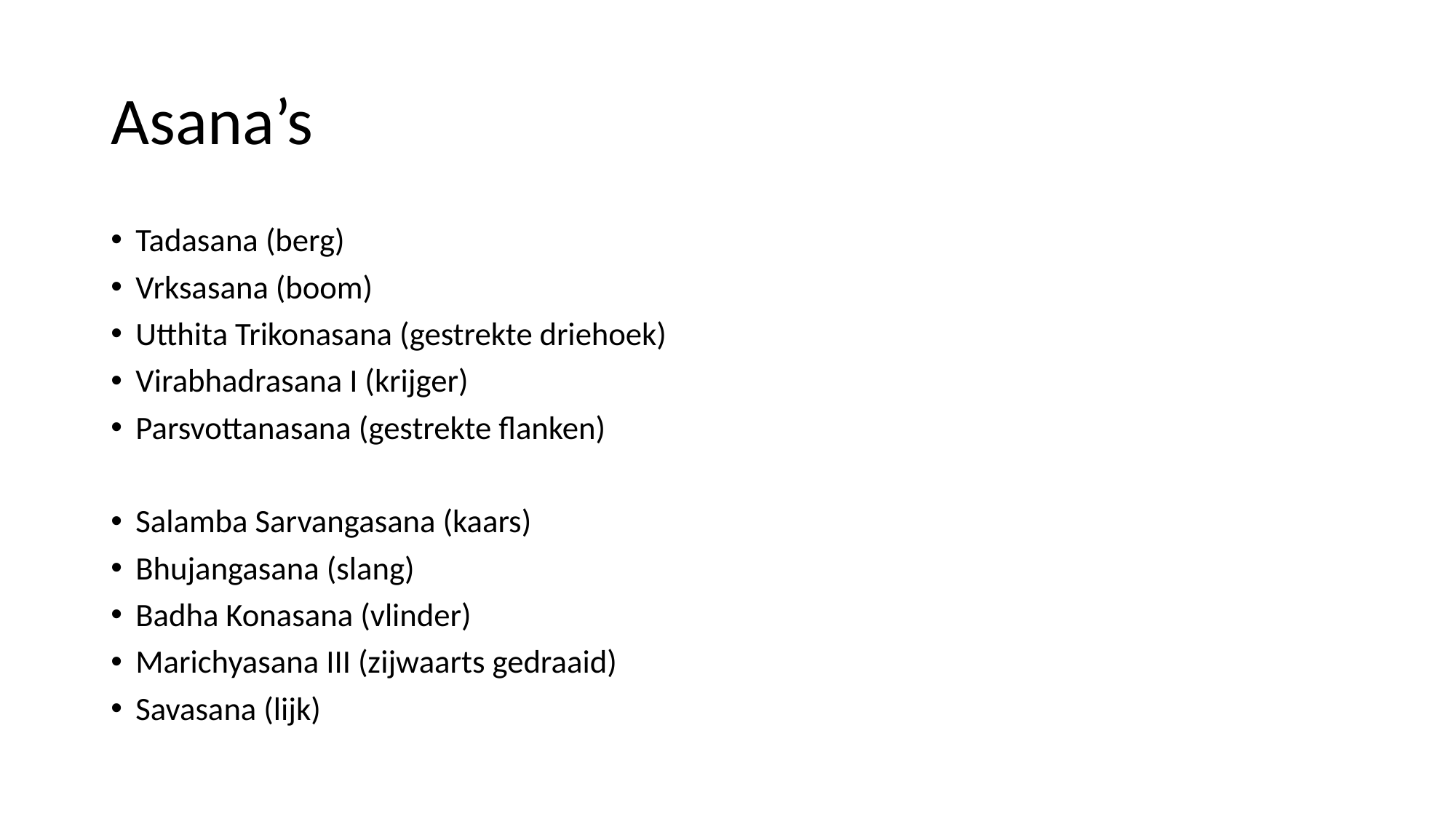

# Asana’s
Tadasana (berg)
Vrksasana (boom)
Utthita Trikonasana (gestrekte driehoek)
Virabhadrasana I (krijger)
Parsvottanasana (gestrekte flanken)

Salamba Sarvangasana (kaars)
Bhujangasana (slang)
Badha Konasana (vlinder)
Marichyasana III (zijwaarts gedraaid)
Savasana (lijk)